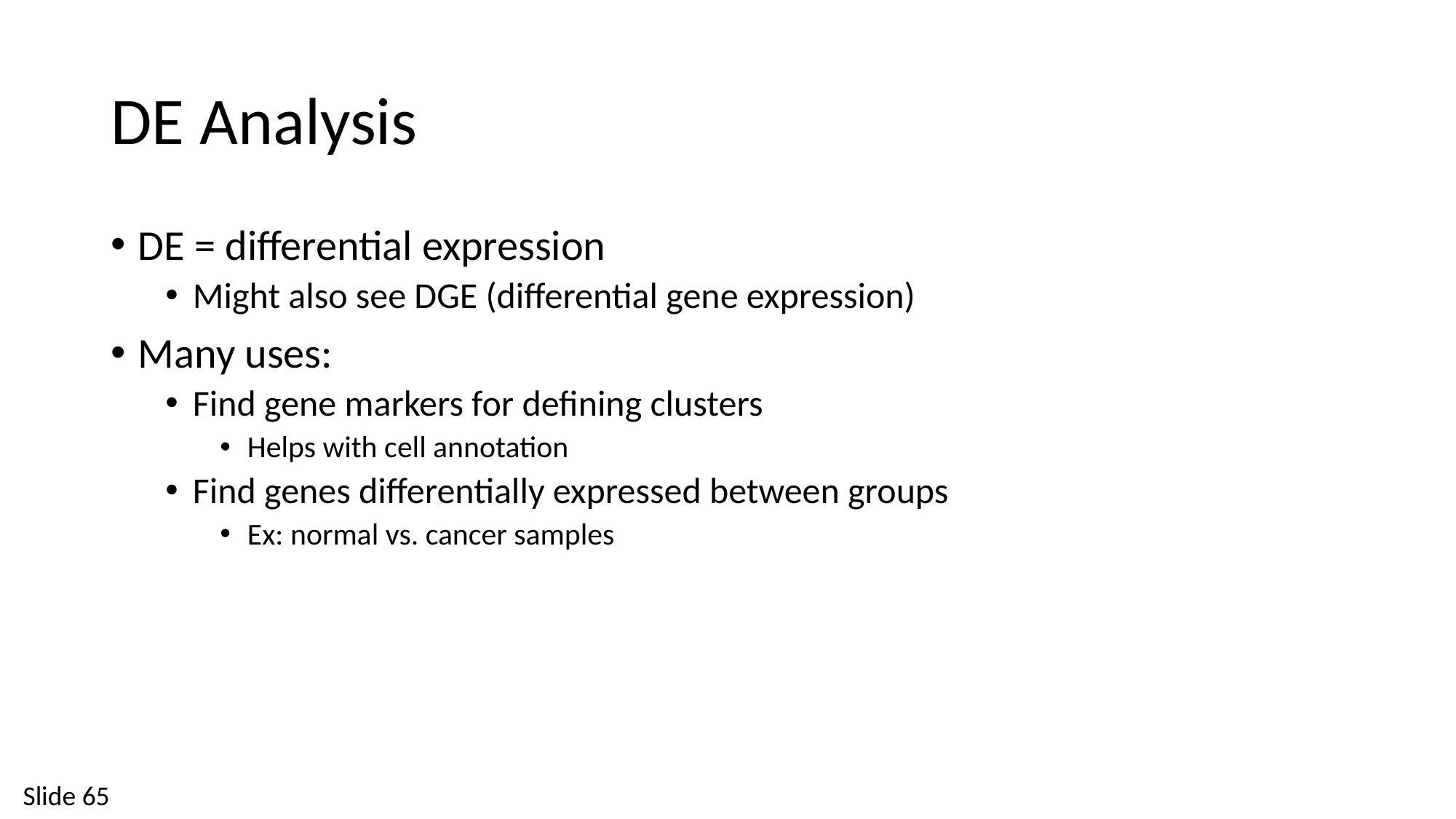

# DE Analysis
DE = differential expression
Might also see DGE (differential gene expression)
Many uses:
Find gene markers for defining clusters
Helps with cell annotation
Find genes differentially expressed between groups
Ex: normal vs. cancer samples
Slide 65